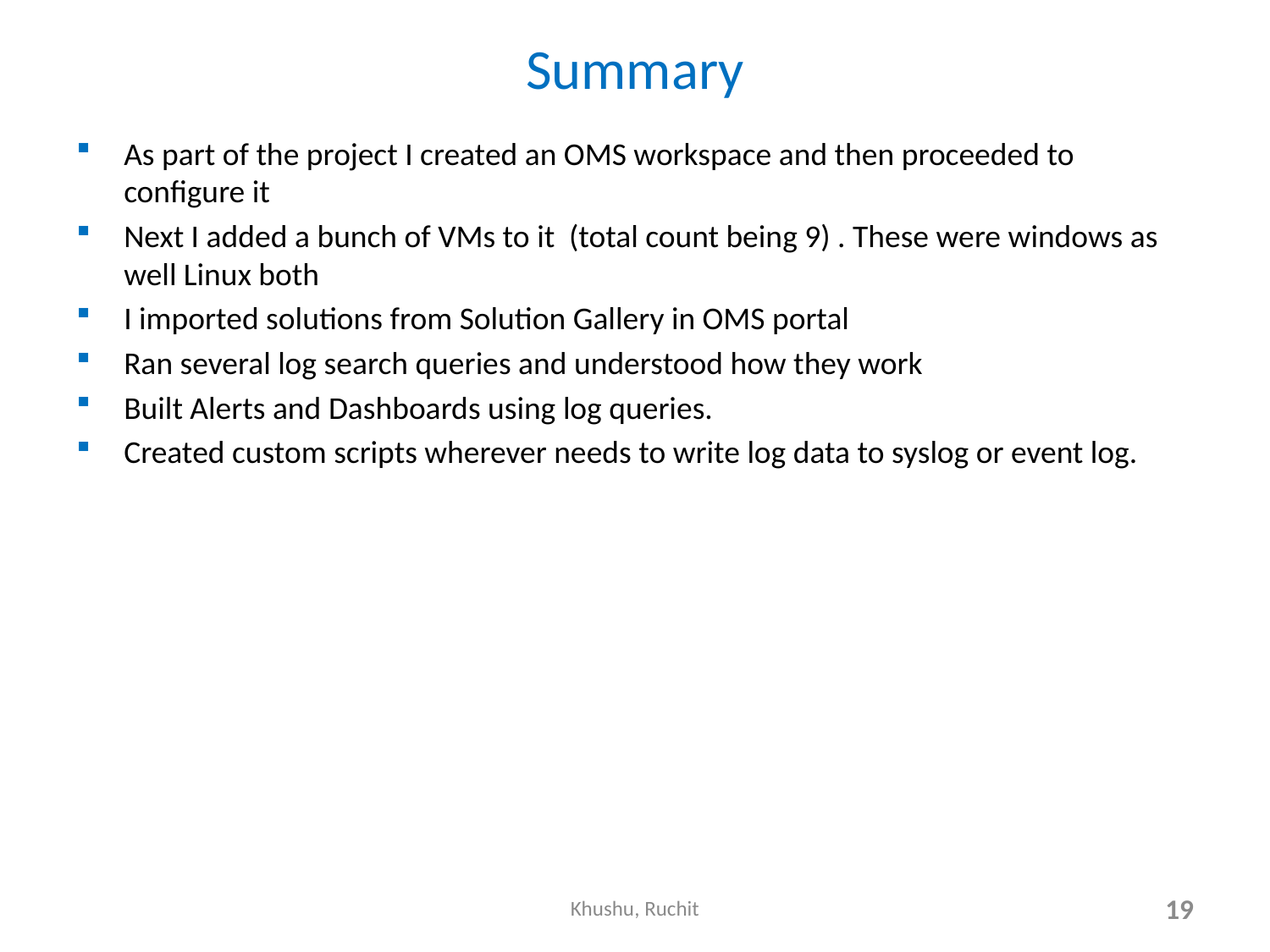

# Summary
As part of the project I created an OMS workspace and then proceeded to configure it
Next I added a bunch of VMs to it  (total count being 9) . These were windows as well Linux both
I imported solutions from Solution Gallery in OMS portal
Ran several log search queries and understood how they work
Built Alerts and Dashboards using log queries.
Created custom scripts wherever needs to write log data to syslog or event log.

Khushu, Ruchit
19